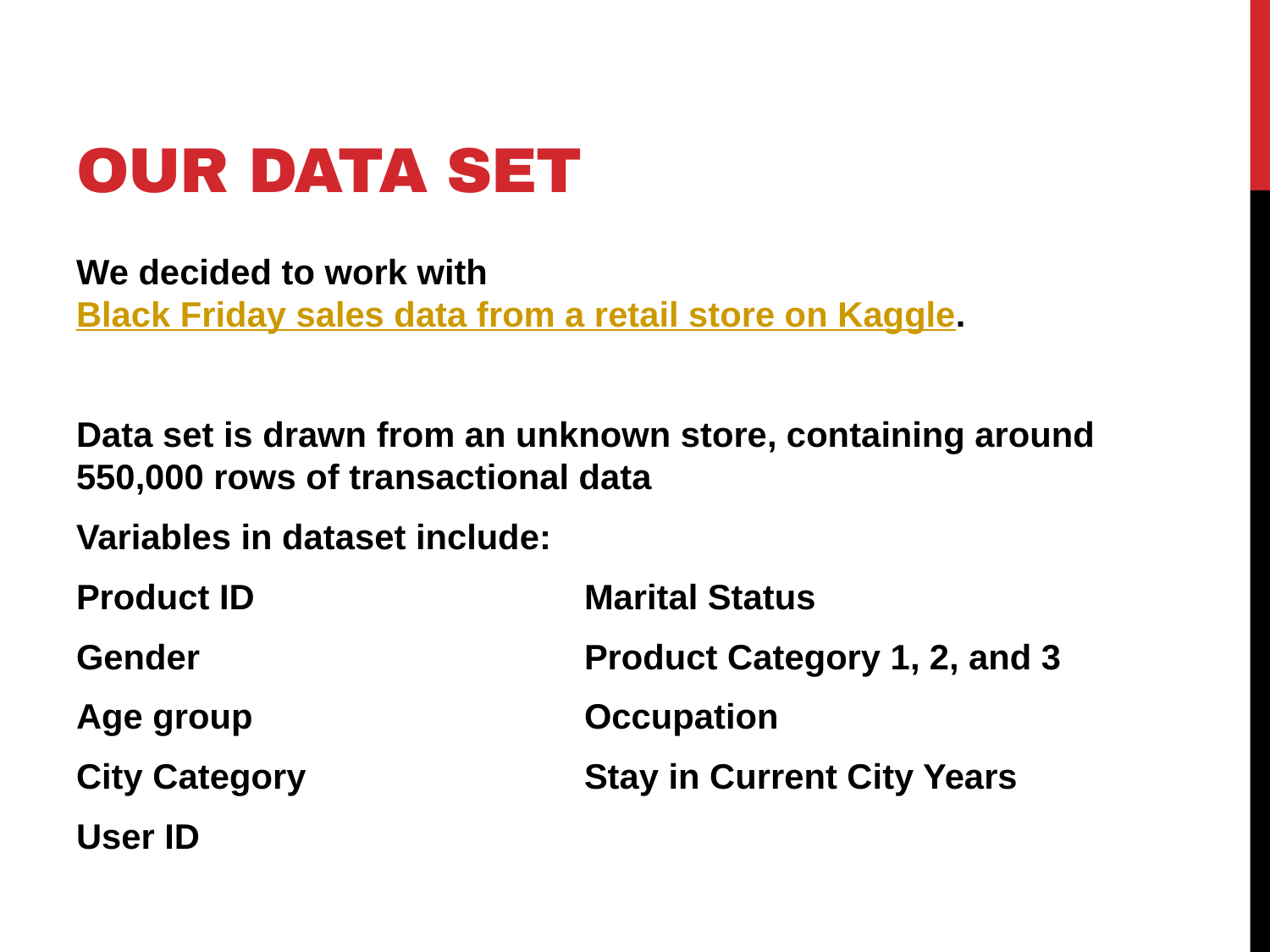

# OUR DATA SET
We decided to work with Black Friday sales data from a retail store on Kaggle.

Data set is drawn from an unknown store, containing around 550,000 rows of transactional data
Variables in dataset include:
Product ID			Marital Status
Gender				Product Category 1, 2, and 3
Age group			Occupation
City Category			Stay in Current City Years
User ID